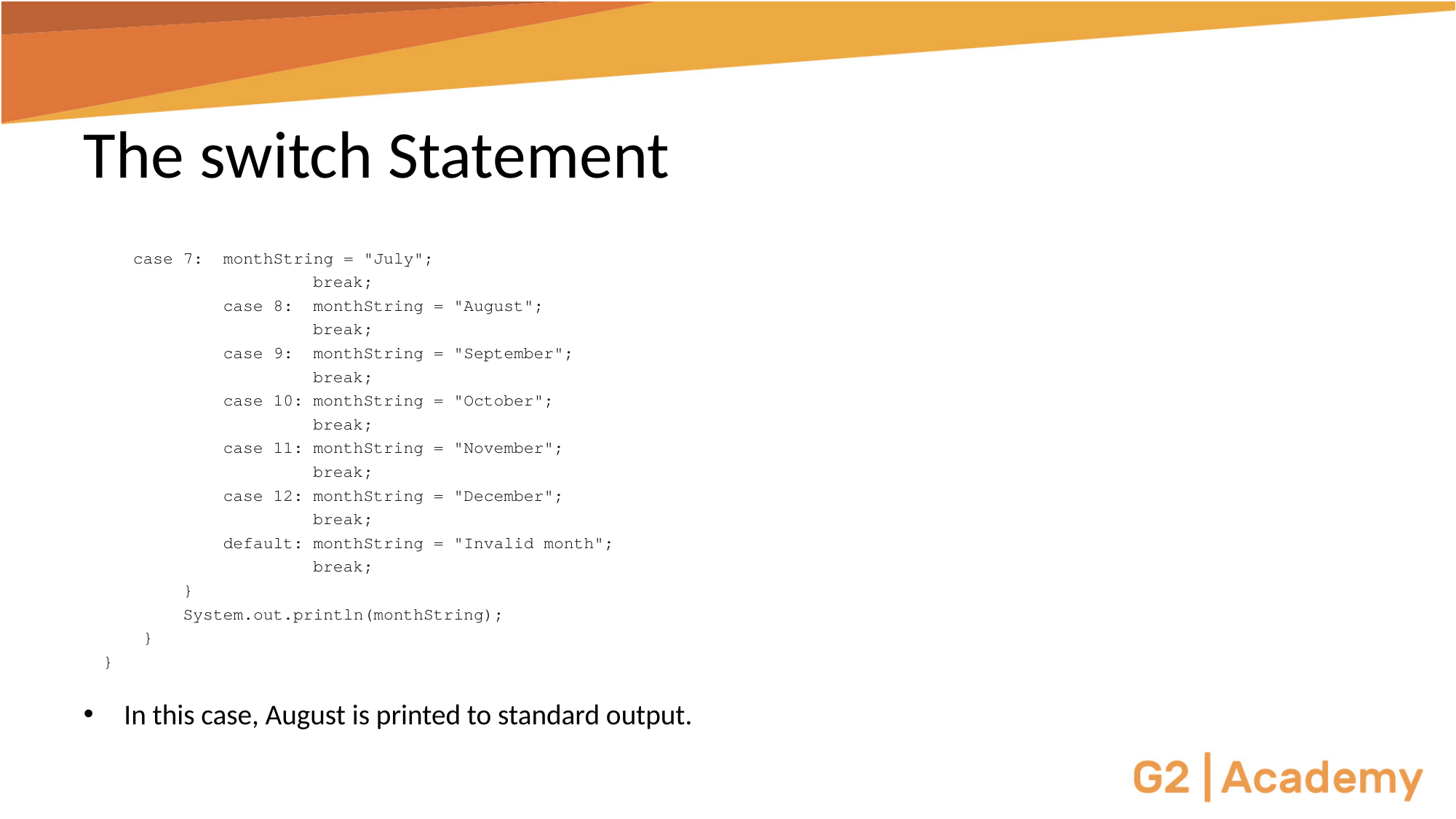

# The switch Statement

	   case 7:  monthString = "July";
                     break;
            case 8:  monthString = "August";
                     break;
            case 9:  monthString = "September";
                     break;
            case 10: monthString = "October";
                     break;
            case 11: monthString = "November";
                     break;
            case 12: monthString = "December";
                     break;
            default: monthString = "Invalid month";
                     break;
        }
        System.out.println(monthString);
    }
}

In this case, August is printed to standard output.